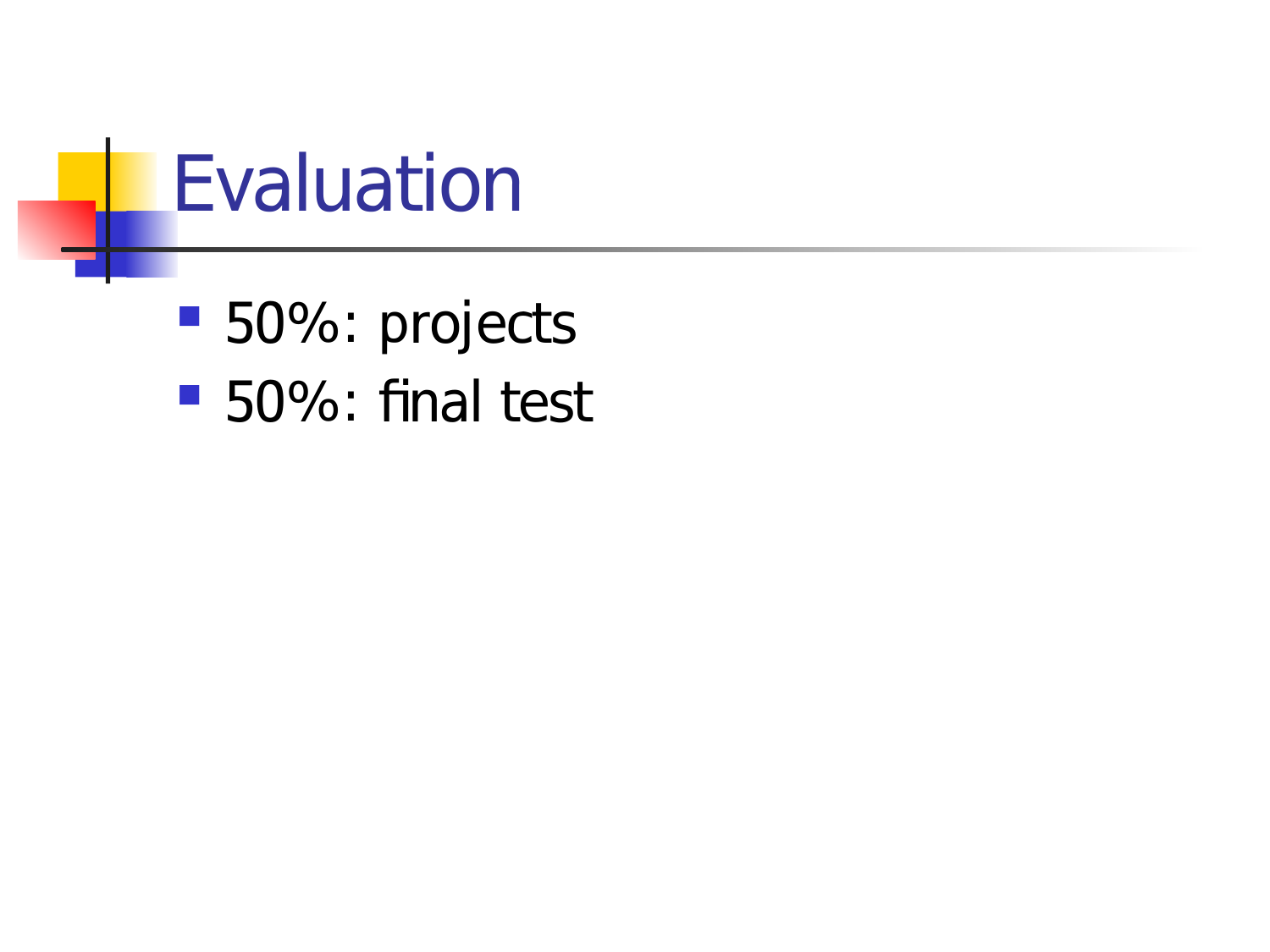

# Evaluation
50%: projects
50%: final test